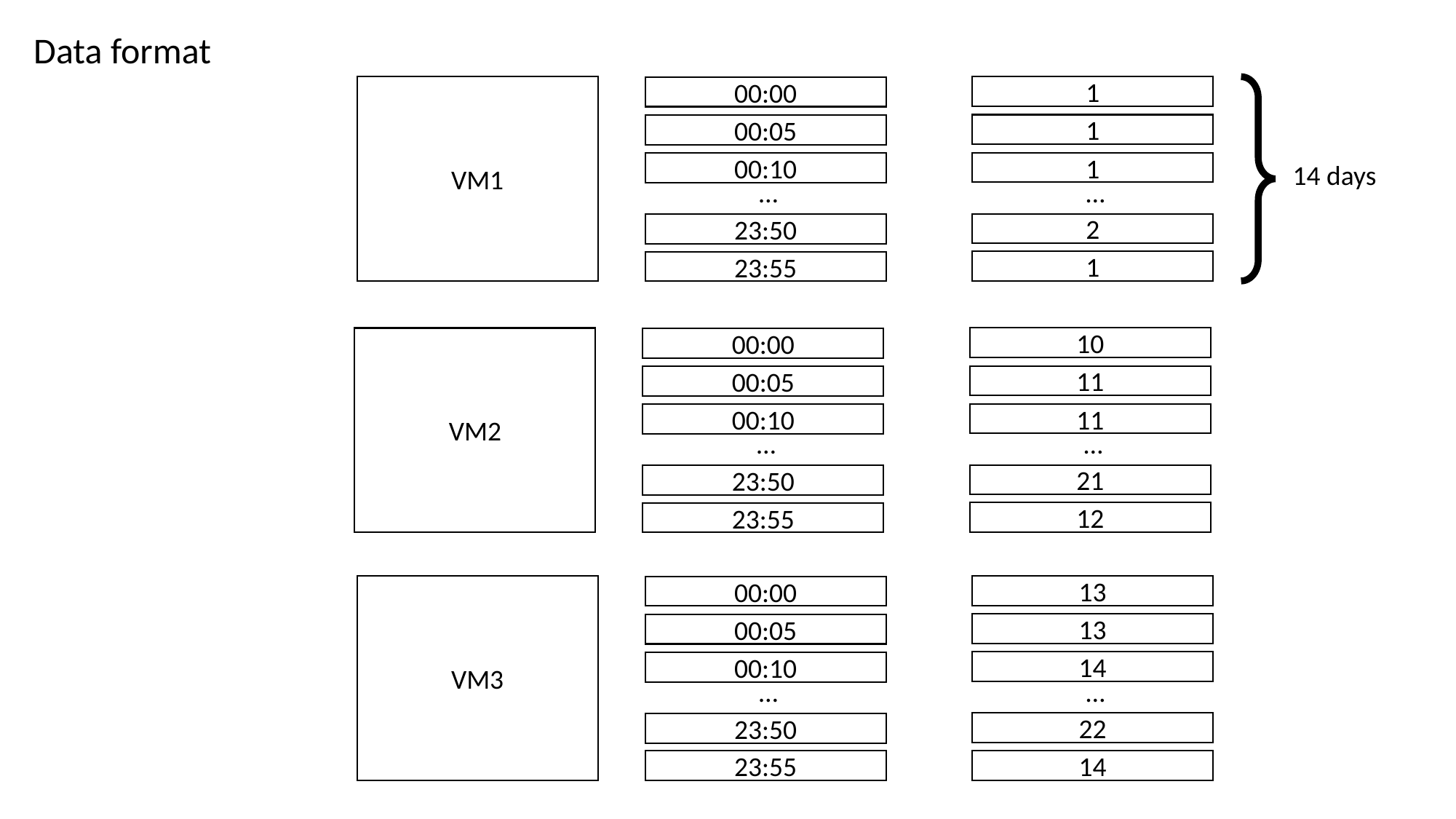

Data format
1
1
1
2
1
VM1
00:00
00:05
00:10
23:50
23:55
…
…

14 days
10
11
11
21
12
VM2
00:00
00:05
00:10
23:50
23:55
…
…
13
13
14
22
14
VM3
00:00
00:05
00:10
23:50
23:55
…
…